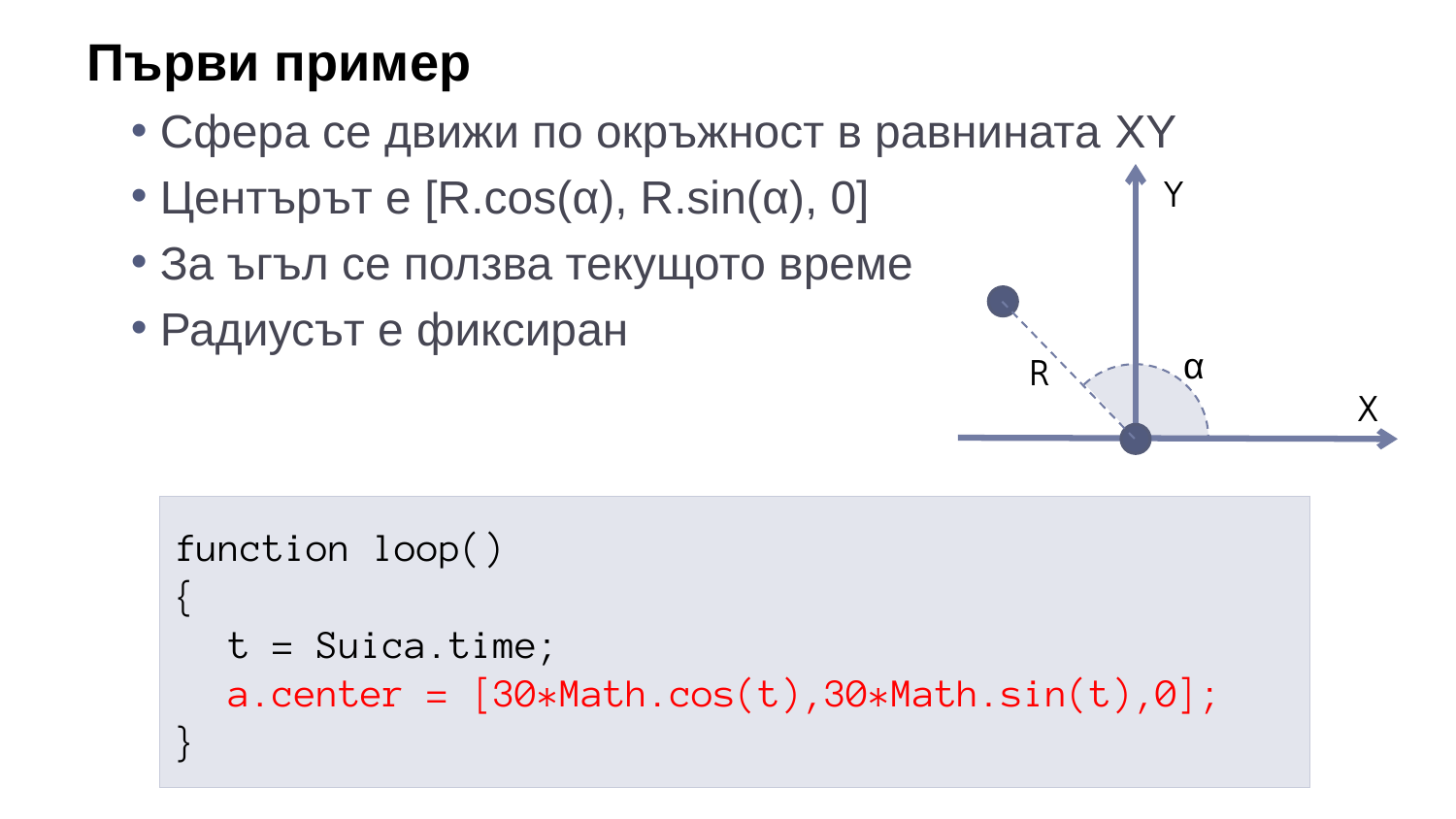

Първи пример
Сфера се движи по окръжност в равнината XY
Центърът е [R.cos(α), R.sin(α), 0]
За ъгъл се ползва текущото време
Радиусът е фиксиран
Y

α
R

X

function loop()
{
	t = Suica.time;
	a.center = [30*Math.cos(t),30*Math.sin(t),0];
}